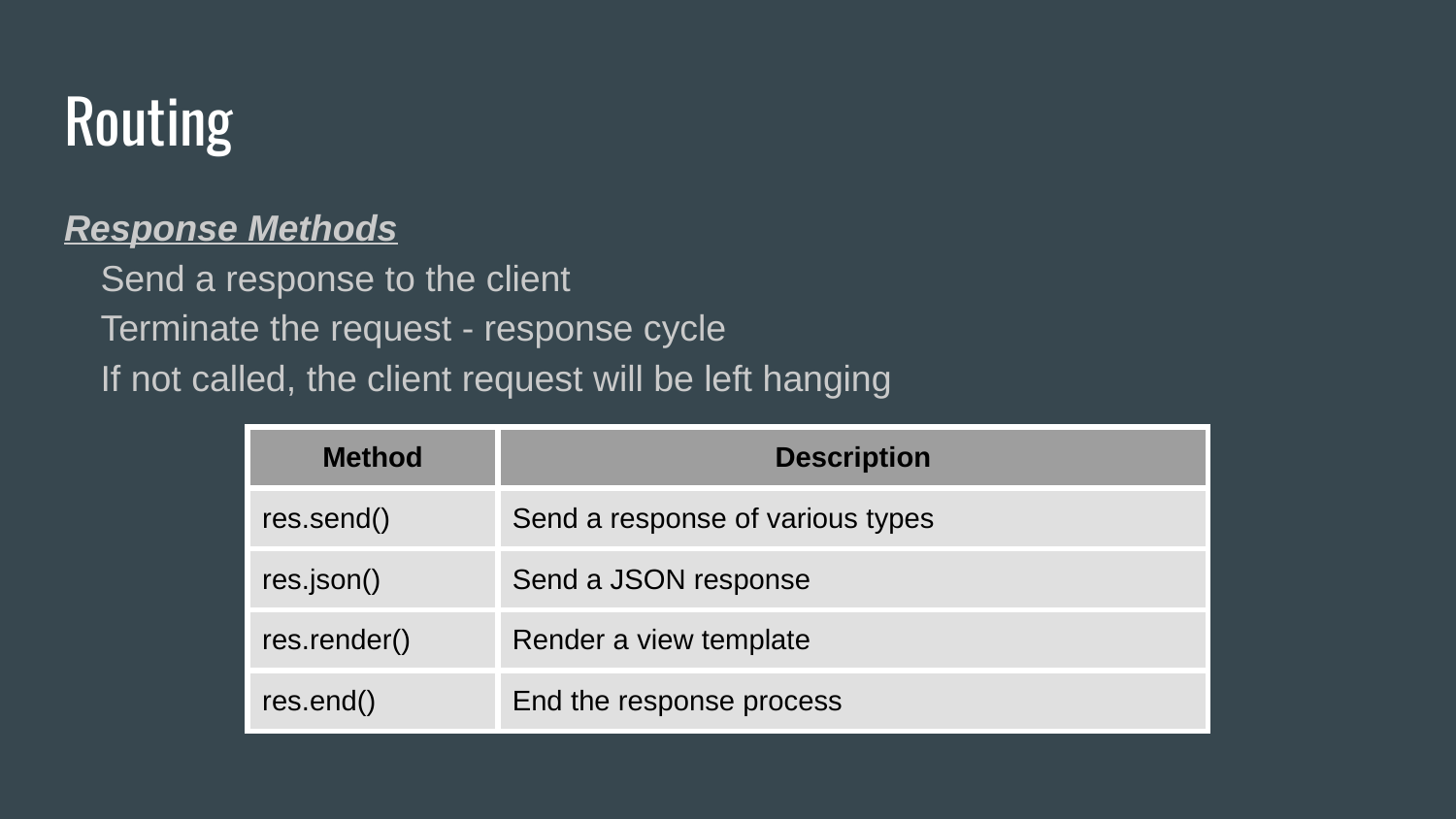

# Routing
Response Methods
Send a response to the client
Terminate the request - response cycle
If not called, the client request will be left hanging

| Method | Description |
| --- | --- |
| res.send() | Send a response of various types |
| res.json() | Send a JSON response |
| res.render() | Render a view template |
| res.end() | End the response process |